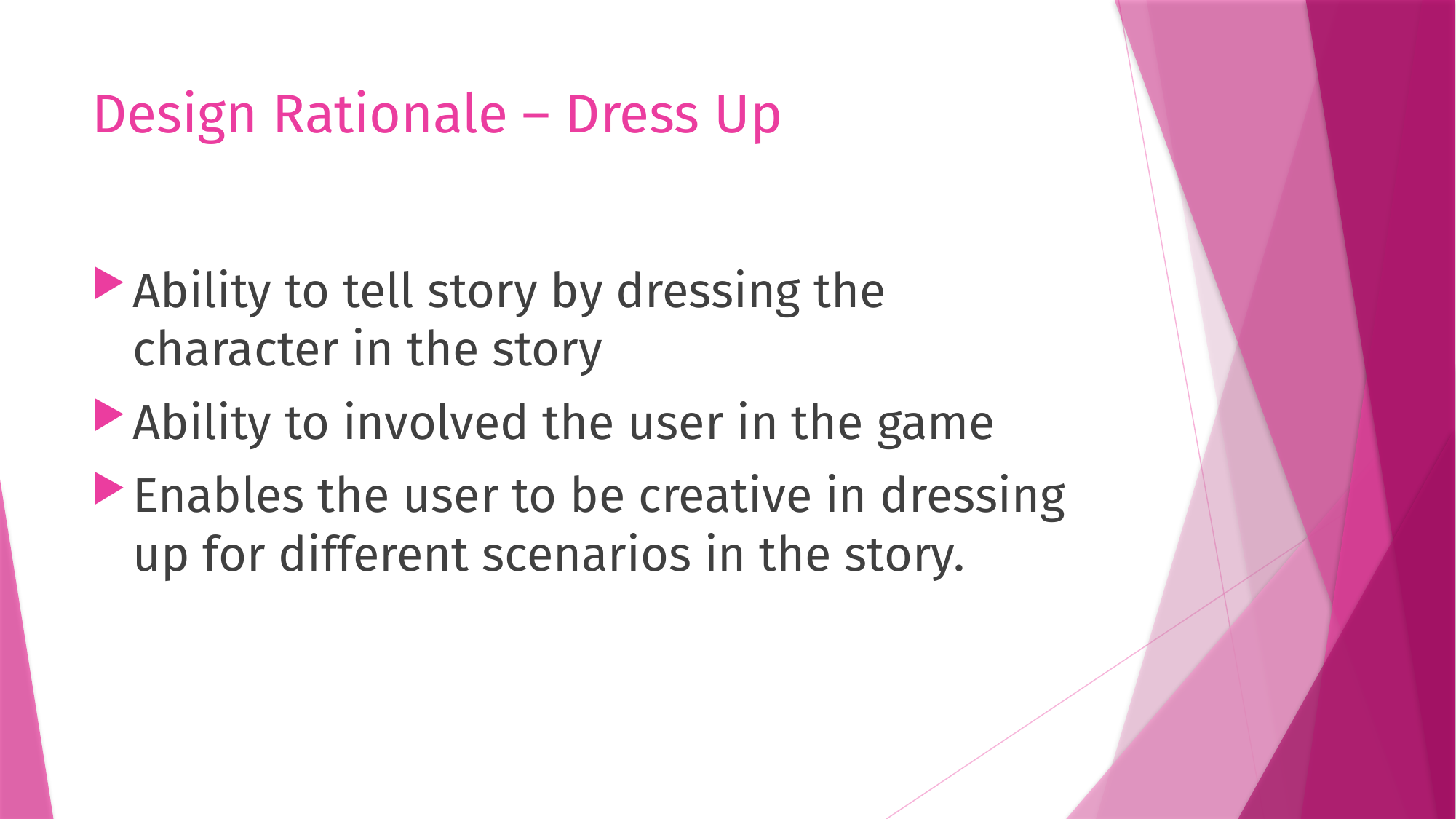

# Design Rationale – Dress Up
Ability to tell story by dressing the character in the story
Ability to involved the user in the game
Enables the user to be creative in dressing up for different scenarios in the story.